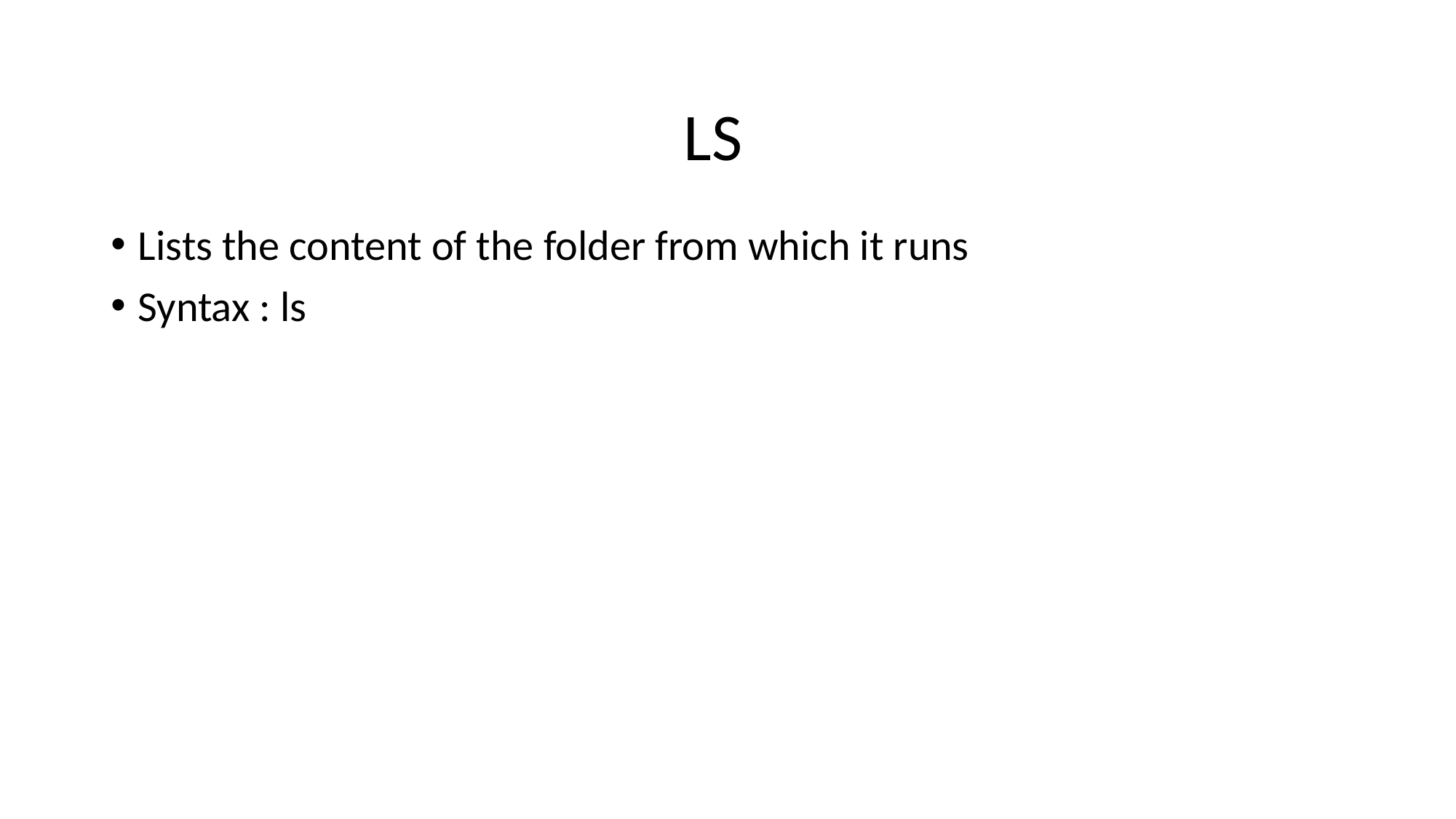

# LS
Lists the content of the folder from which it runs
Syntax : ls